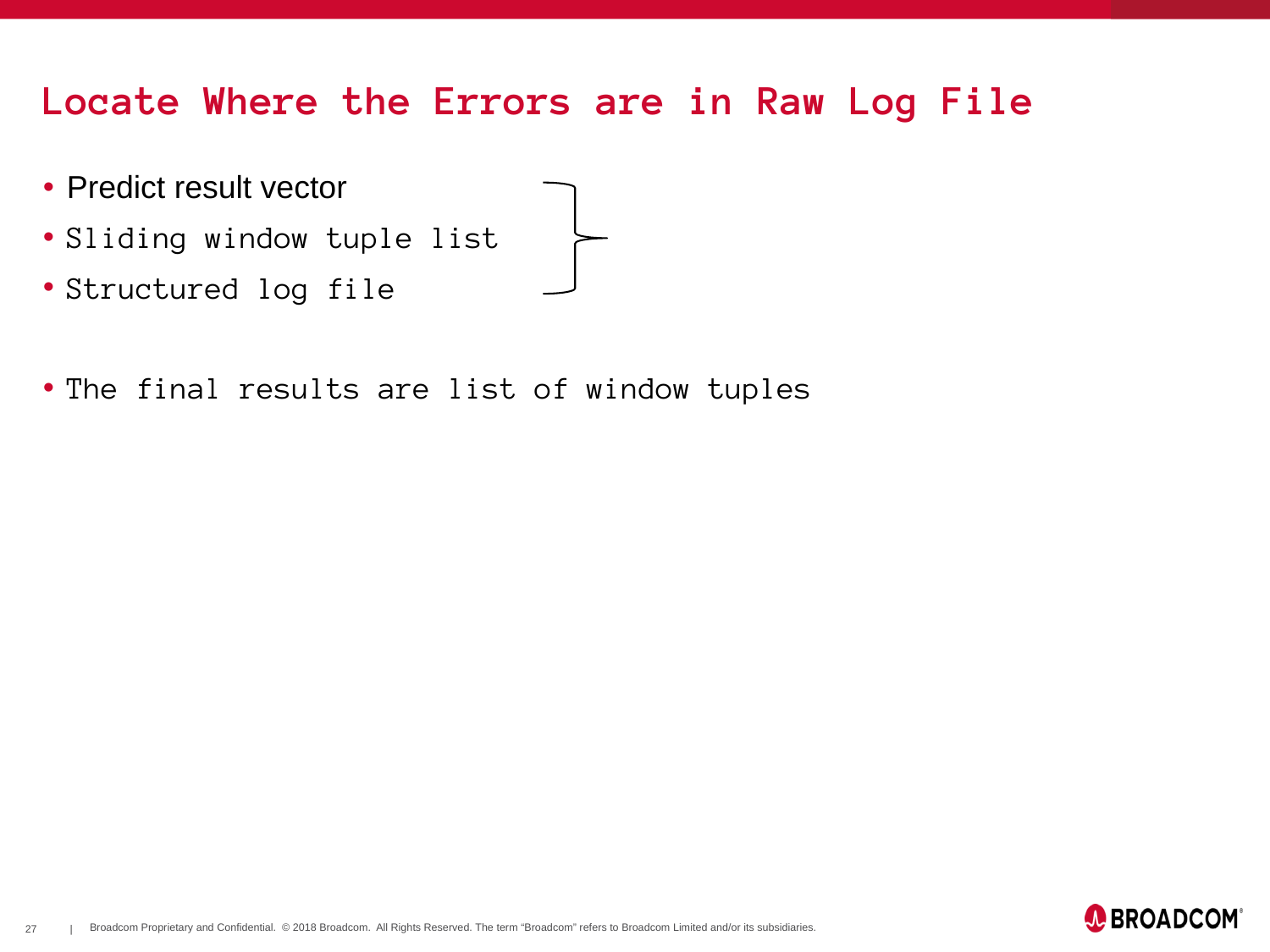

# Locate Where the Errors are in Raw Log File
Predict result vector
Sliding window tuple list
Structured log file

The final results are list of window tuples